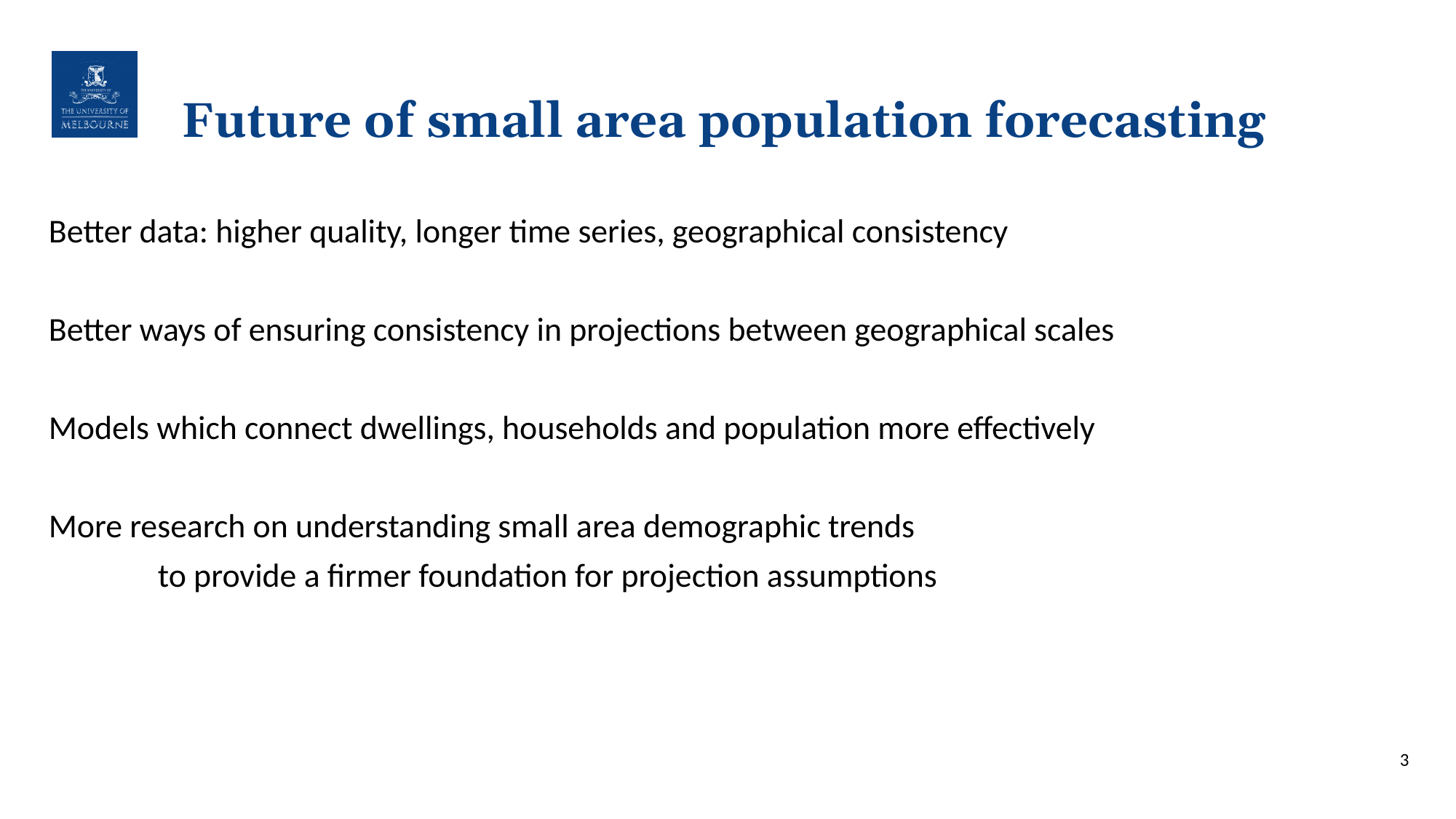

# Future of small area population forecasting
Better data: higher quality, longer time series, geographical consistency

Better ways of ensuring consistency in projections between geographical scales

Models which connect dwellings, households and population more effectively

More research on understanding small area demographic trends
	to provide a firmer foundation for projection assumptions
3